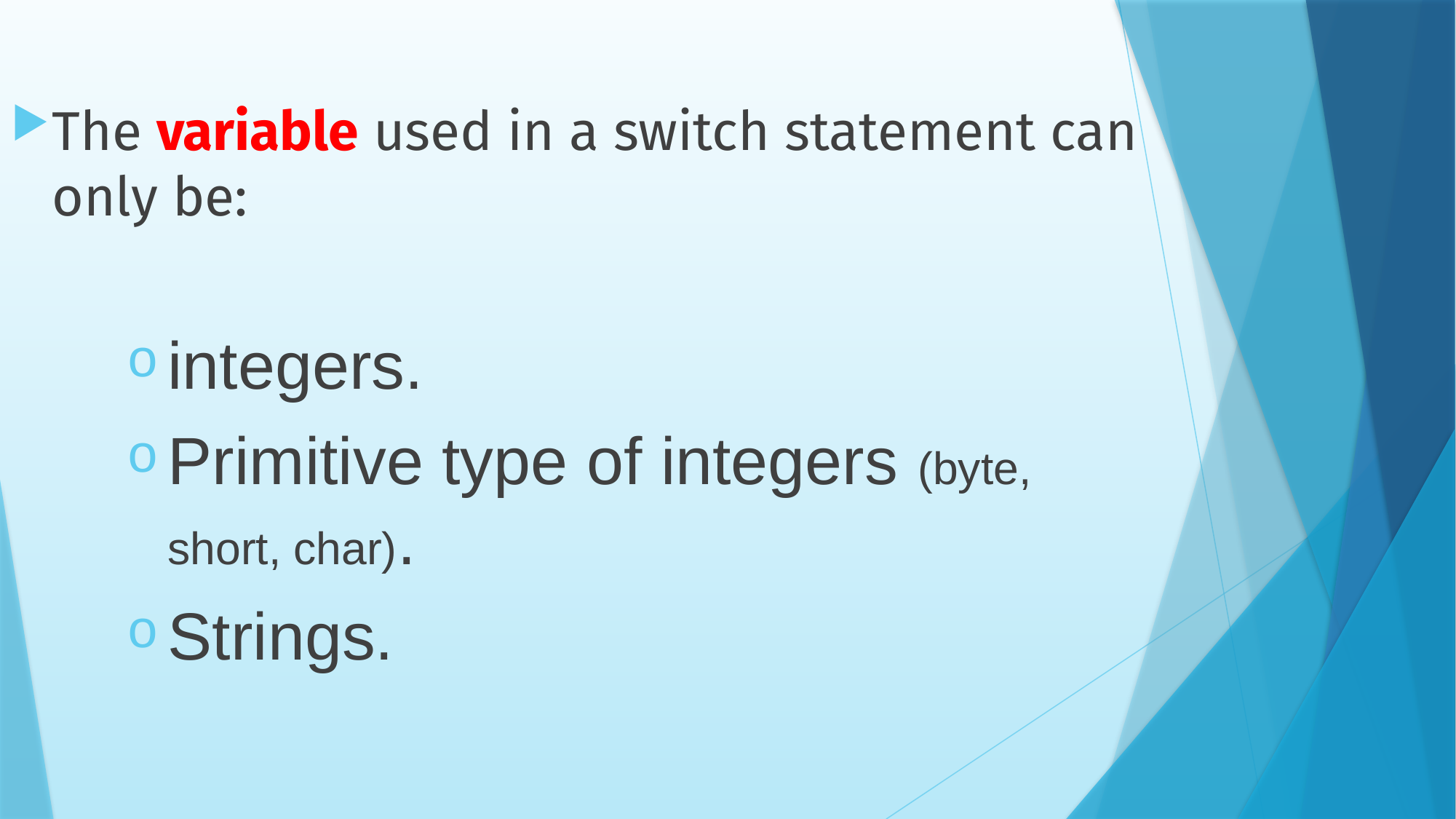

The variable used in a switch statement can only be:

integers.
Primitive type of integers (byte, short, char).
Strings.